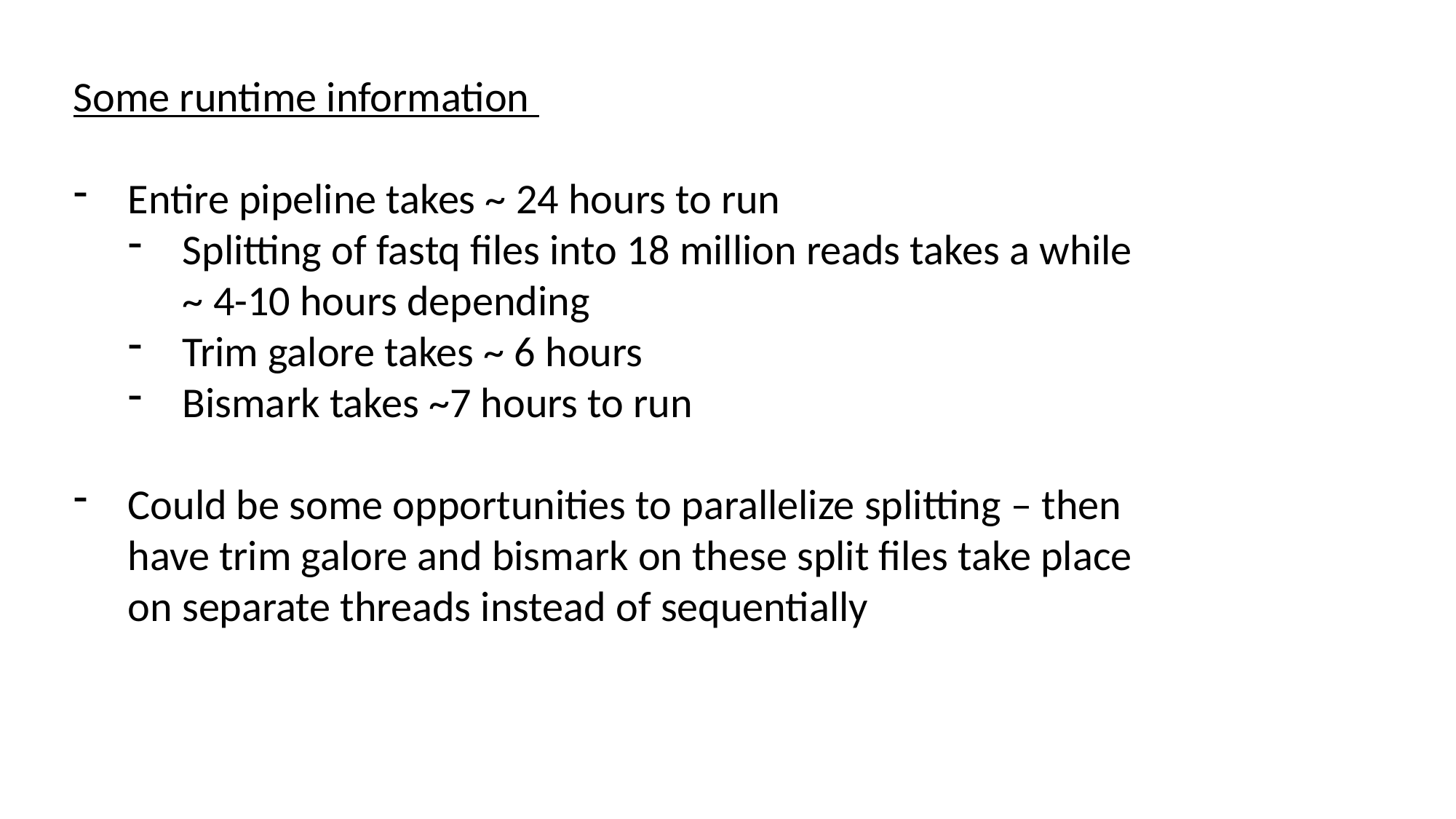

Some runtime information

Entire pipeline takes ~ 24 hours to run
Splitting of fastq files into 18 million reads takes a while ~ 4-10 hours depending
Trim galore takes ~ 6 hours
Bismark takes ~7 hours to run

Could be some opportunities to parallelize splitting – then have trim galore and bismark on these split files take place on separate threads instead of sequentially